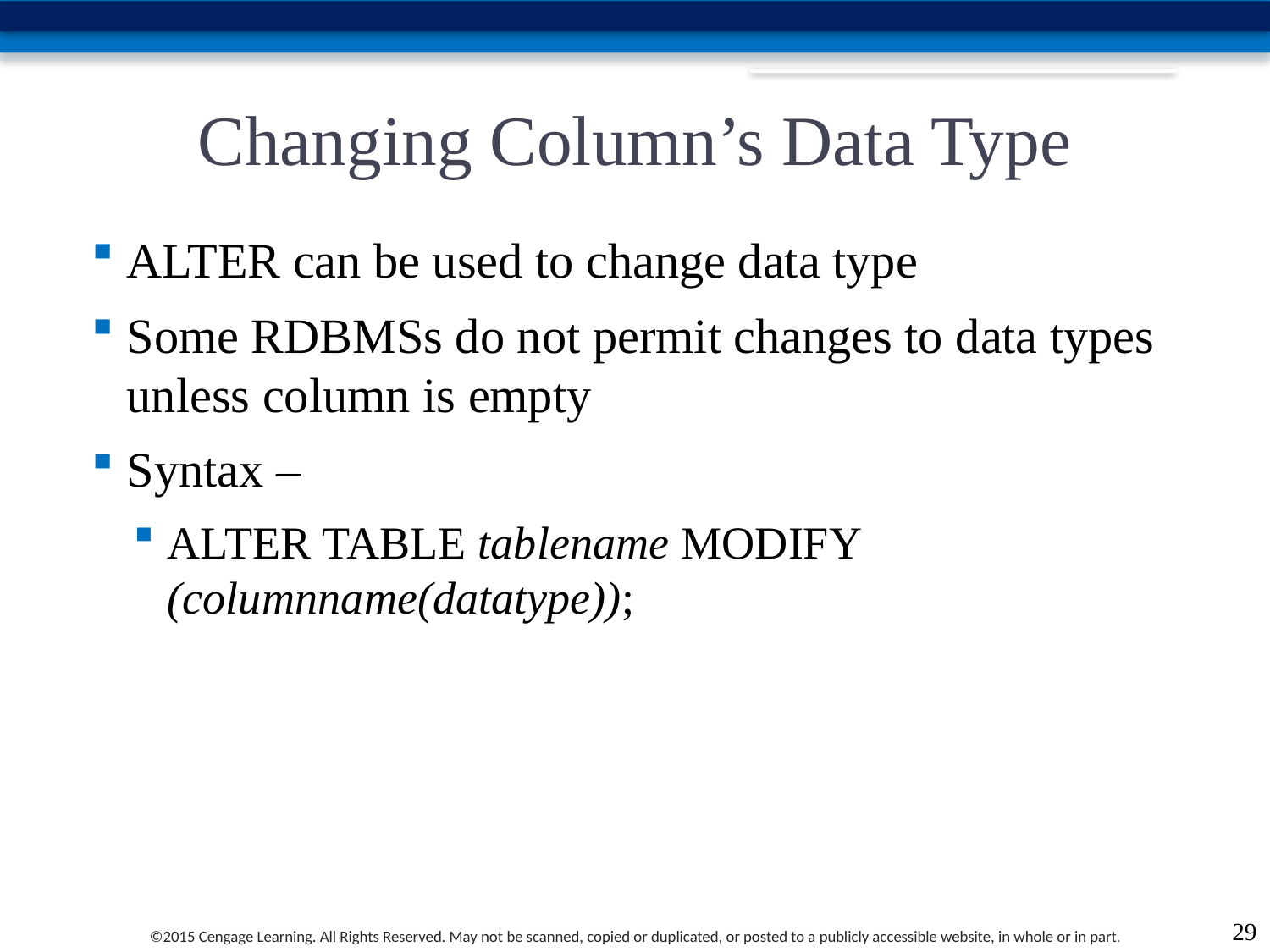

# Changing Column’s Data Type
ALTER can be used to change data type
Some RDBMSs do not permit changes to data types unless column is empty
Syntax –
ALTER TABLE tablename MODIFY (columnname(datatype));
29